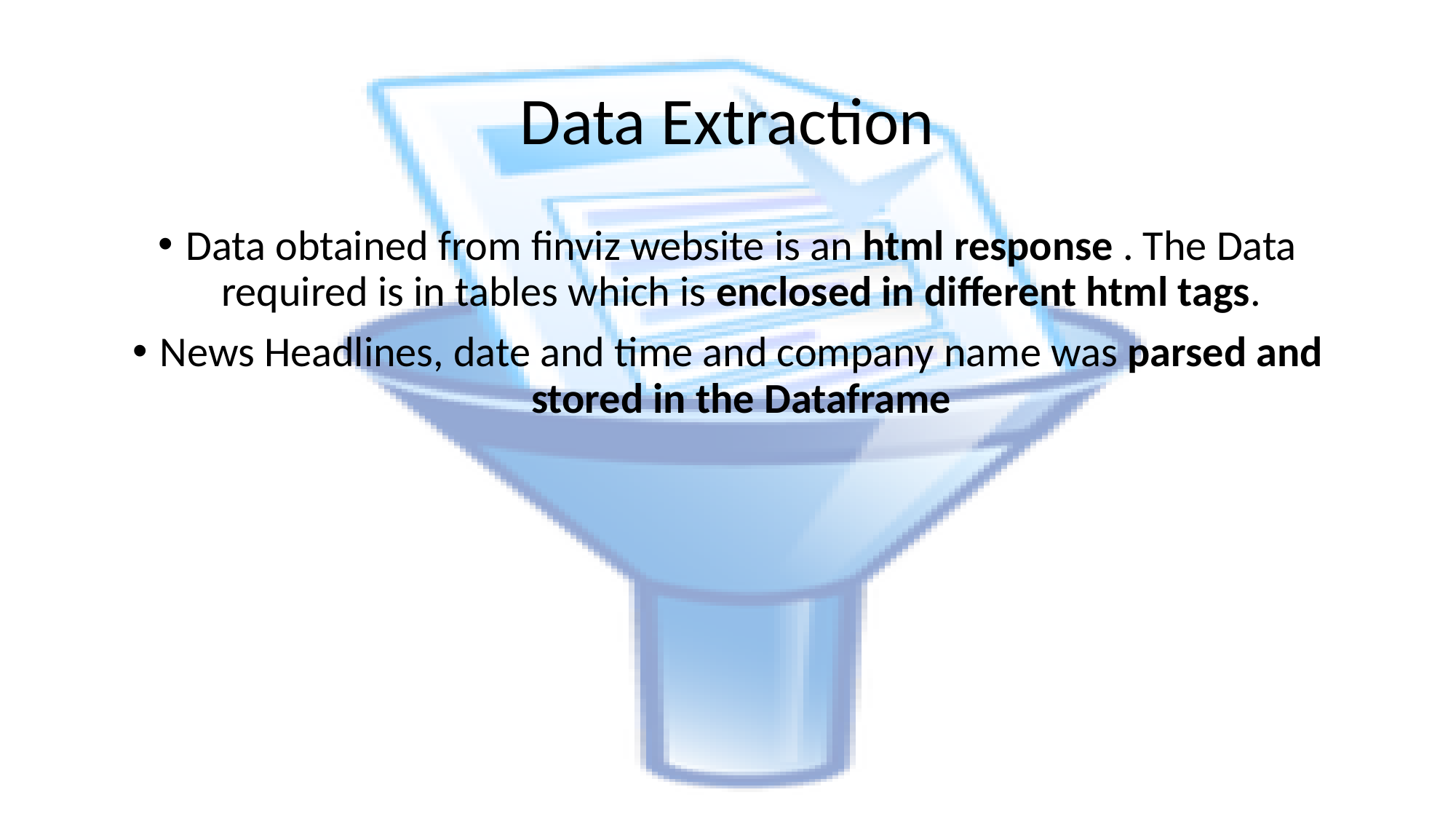

# Data Extraction
Data obtained from finviz website is an html response . The Data required is in tables which is enclosed in different html tags.
News Headlines, date and time and company name was parsed and stored in the Dataframe